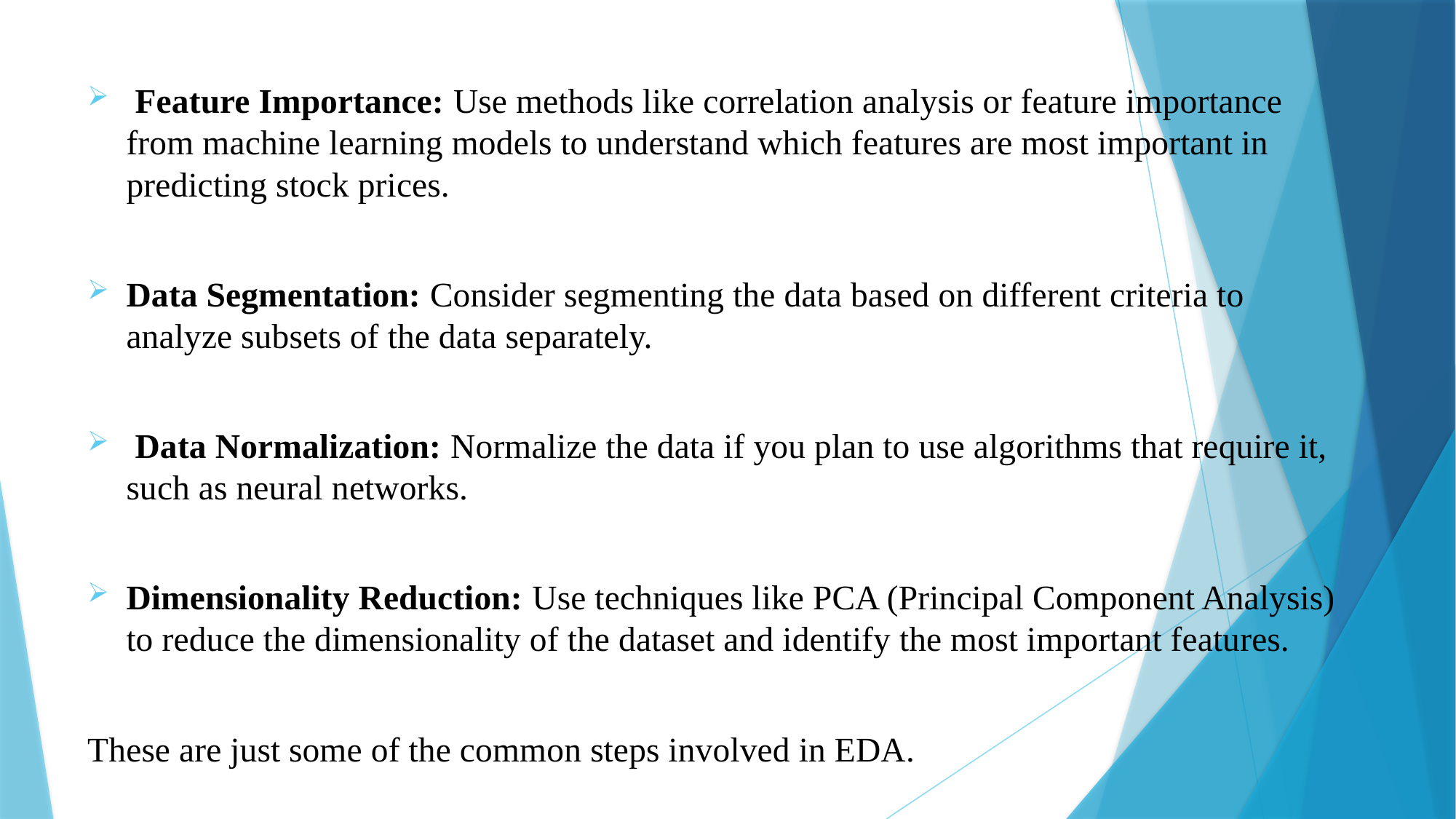

Feature Importance: Use methods like correlation analysis or feature importance from machine learning models to understand which features are most important in predicting stock prices.

Data Segmentation: Consider segmenting the data based on different criteria to analyze subsets of the data separately.

 Data Normalization: Normalize the data if you plan to use algorithms that require it, such as neural networks.

Dimensionality Reduction: Use techniques like PCA (Principal Component Analysis) to reduce the dimensionality of the dataset and identify the most important features.

These are just some of the common steps involved in EDA.